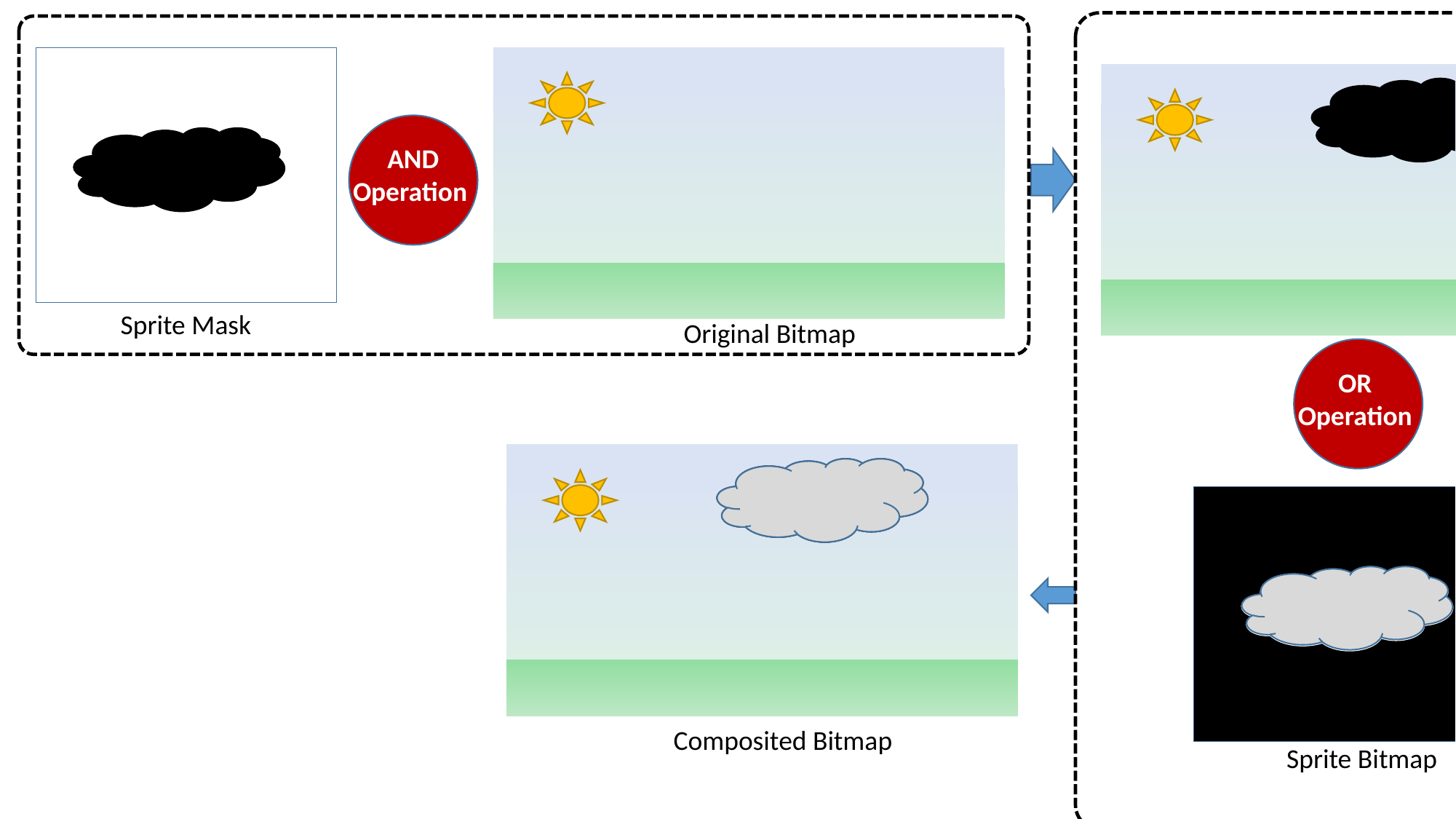

AND
Operation

Sprite Mask
Original Bitmap

OR
Operation

Composited Bitmap
Sprite Bitmap